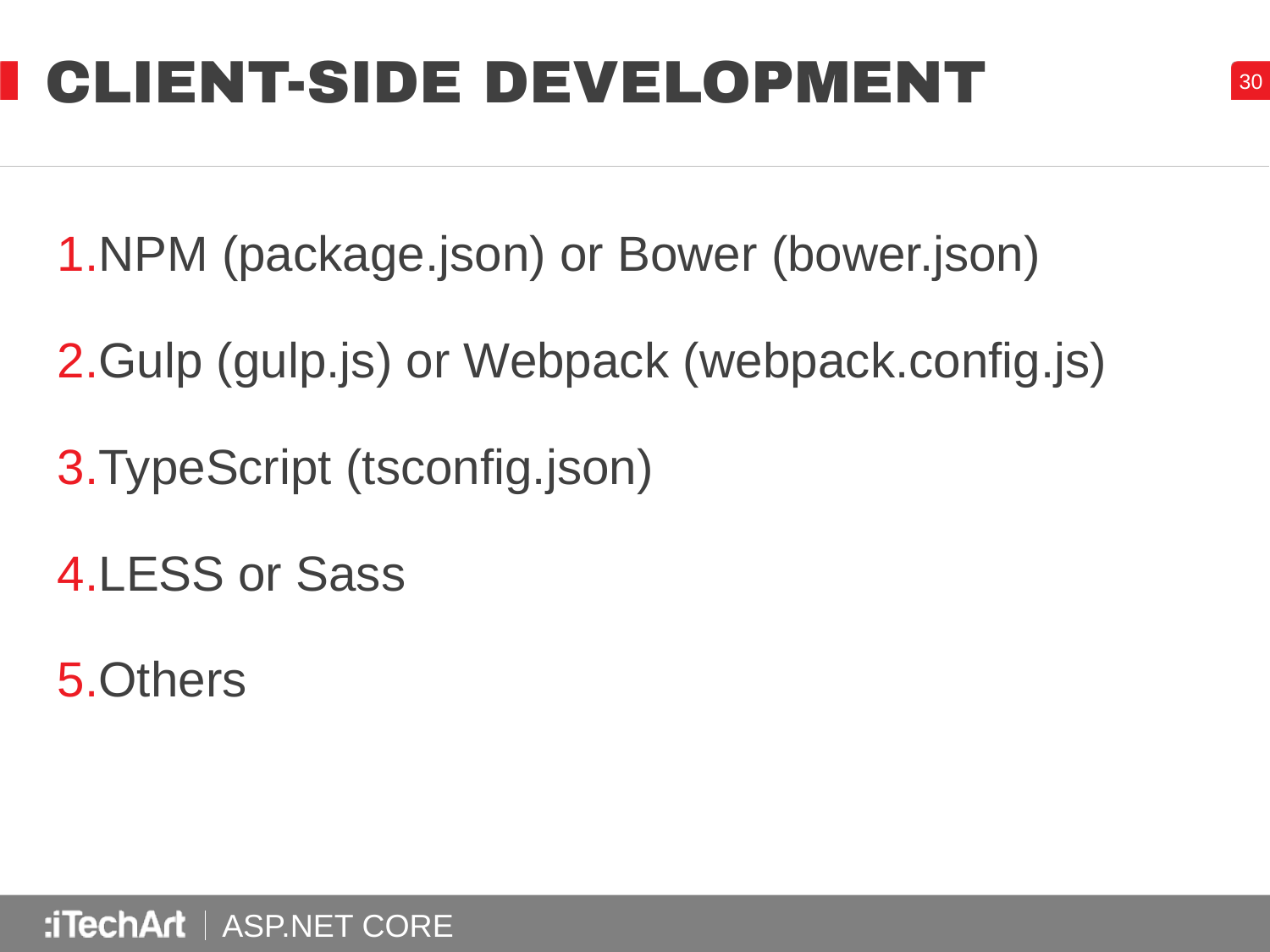

# Client-Side development
NPM (package.json) or Bower (bower.json)
Gulp (gulp.js) or Webpack (webpack.config.js)
TypeScript (tsconfig.json)
LESS or Sass
Others